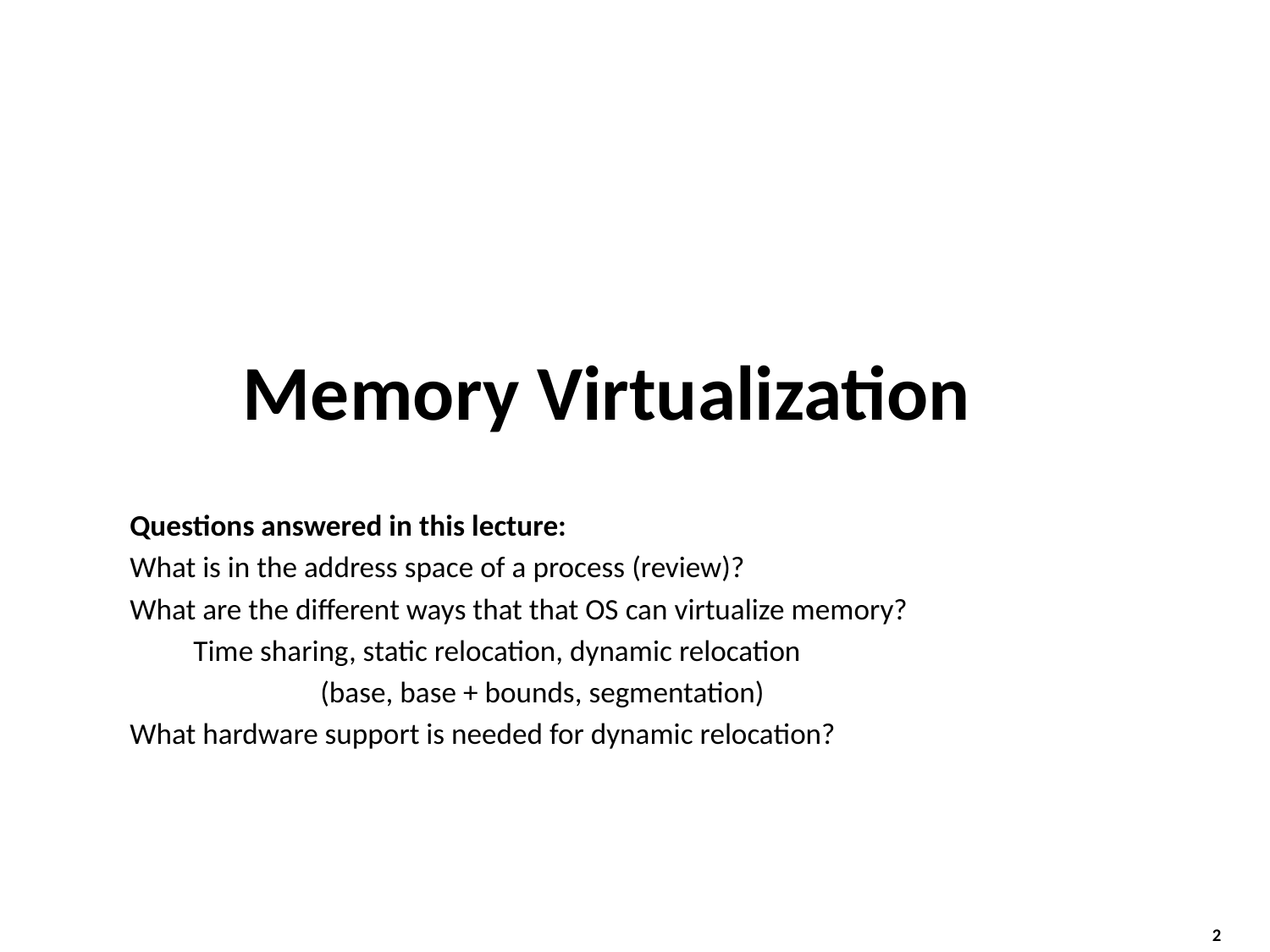

# Memory Virtualization
Questions answered in this lecture:
What is in the address space of a process (review)?
What are the different ways that that OS can virtualize memory?
	Time sharing, static relocation, dynamic relocation
		(base, base + bounds, segmentation)
What hardware support is needed for dynamic relocation?